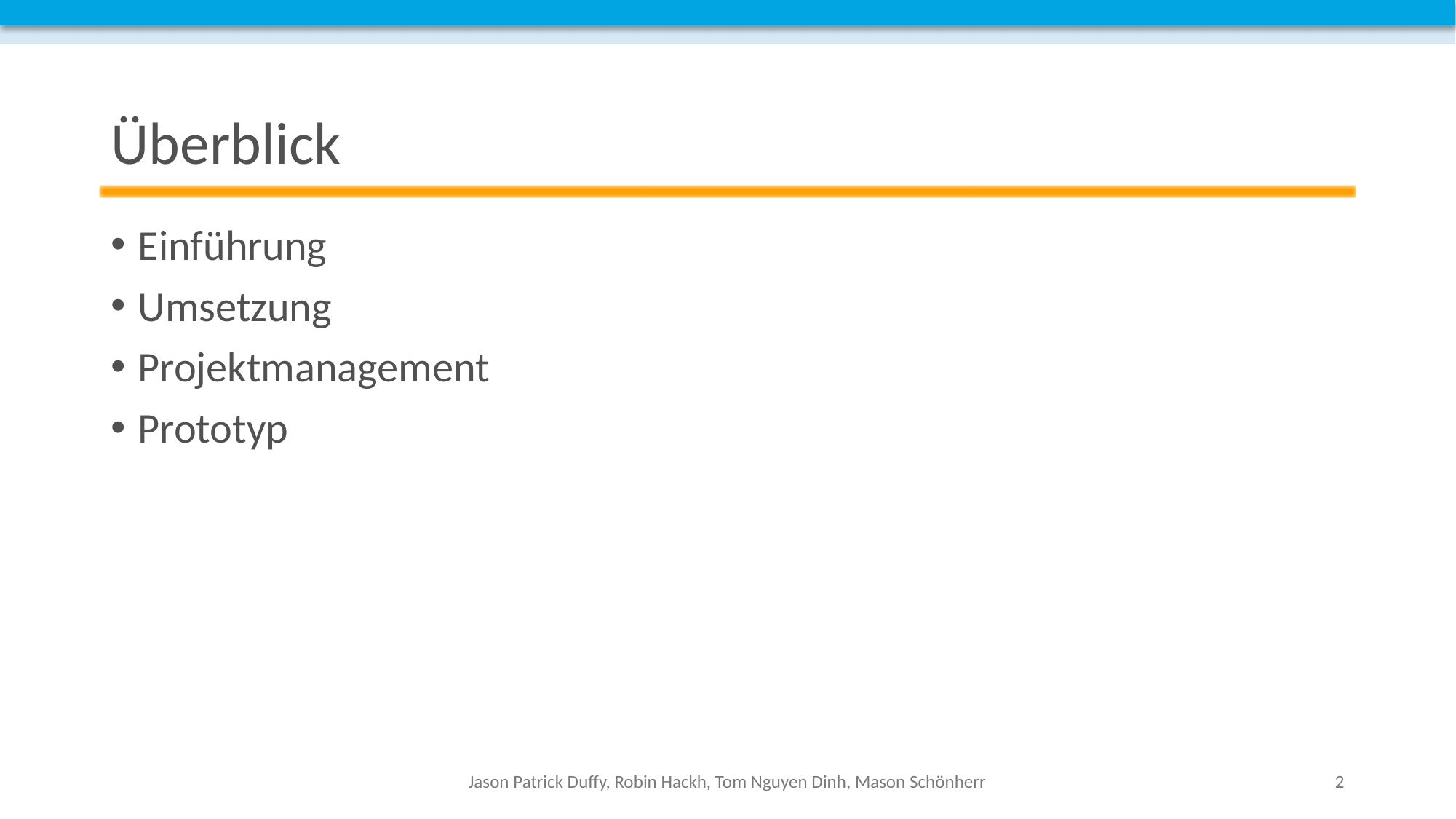

# Überblick
Einführung
Umsetzung
Projektmanagement
Prototyp
Jason Patrick Duffy, Robin Hackh, Tom Nguyen Dinh, Mason Schönherr
2